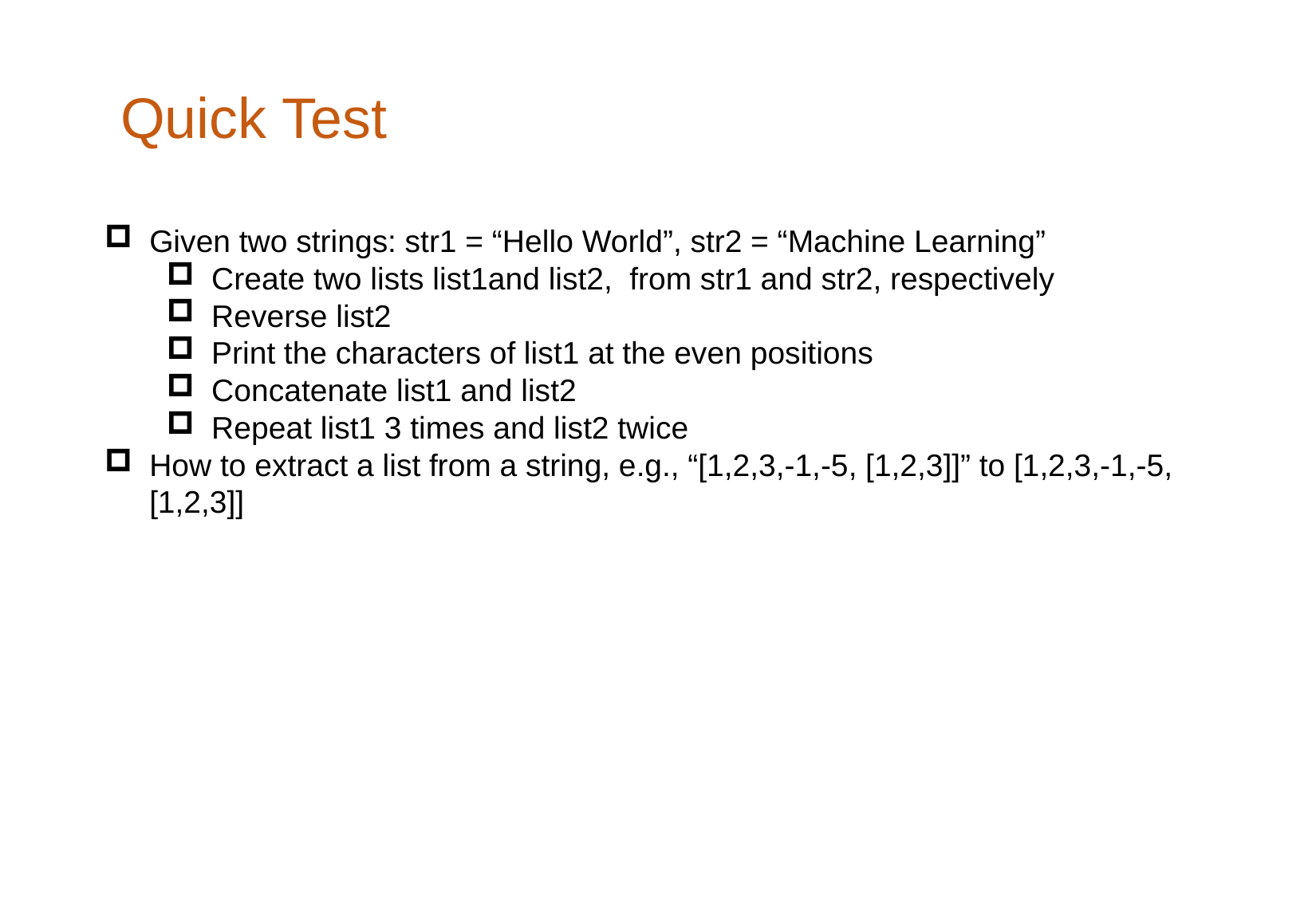

Quick Test
Given two strings: str1 = “Hello World”, str2 = “Machine Learning”
Create two lists list1and list2,  from str1 and str2, respectively
Reverse list2
Print the characters of list1 at the even positions
Concatenate list1 and list2
Repeat list1 3 times and list2 twice
How to extract a list from a string, e.g., “[1,2,3,-1,-5, [1,2,3]]” to [1,2,3,-1,-5, [1,2,3]]